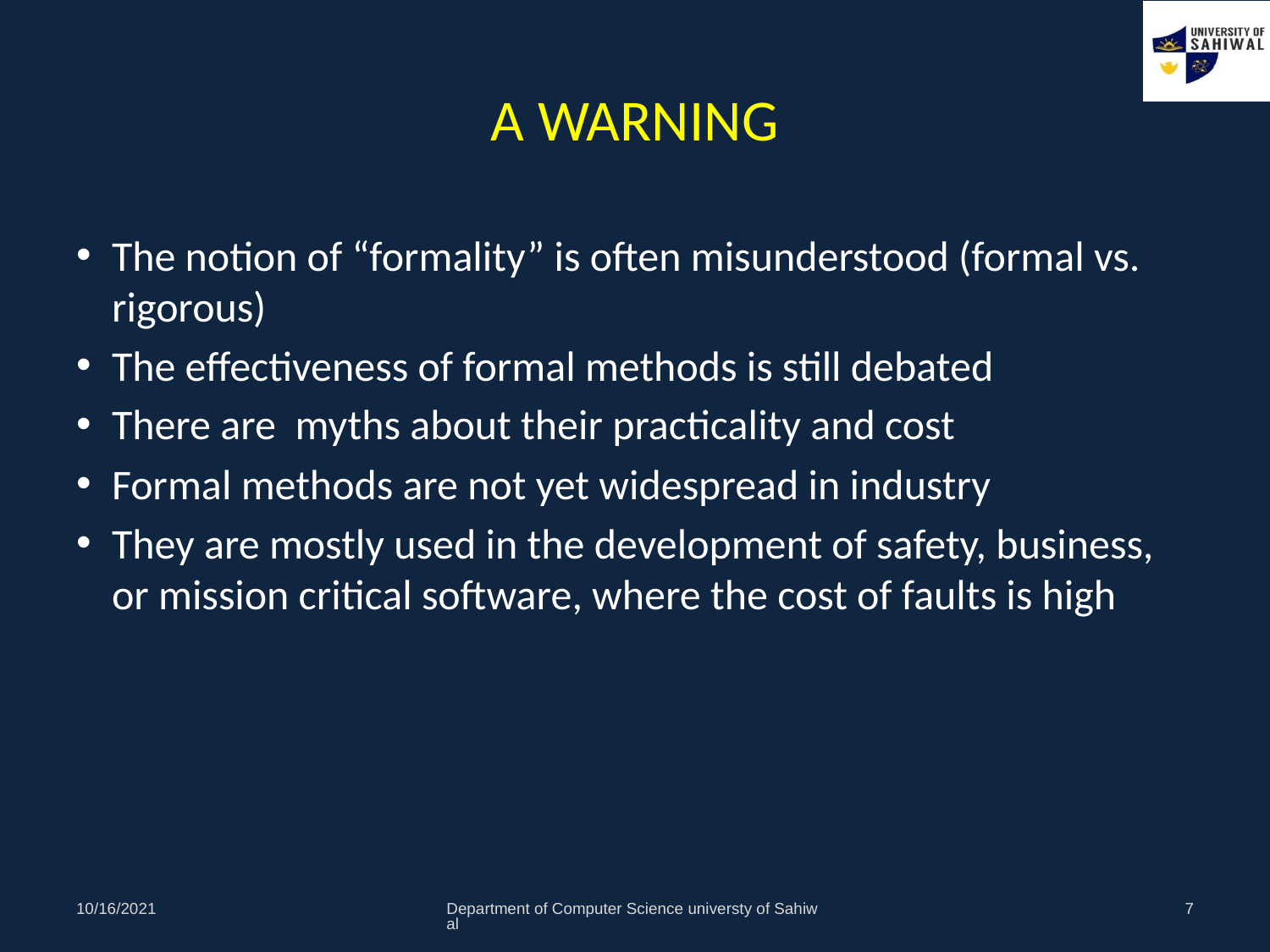

# A WARNING
The notion of “formality” is often misunderstood (formal vs. rigorous)
The effectiveness of formal methods is still debated
There are  myths about their practicality and cost
Formal methods are not yet widespread in industry
They are mostly used in the development of safety, business, or mission critical software, where the cost of faults is high
10/16/2021
Department of Computer Science universty of Sahiwal
7